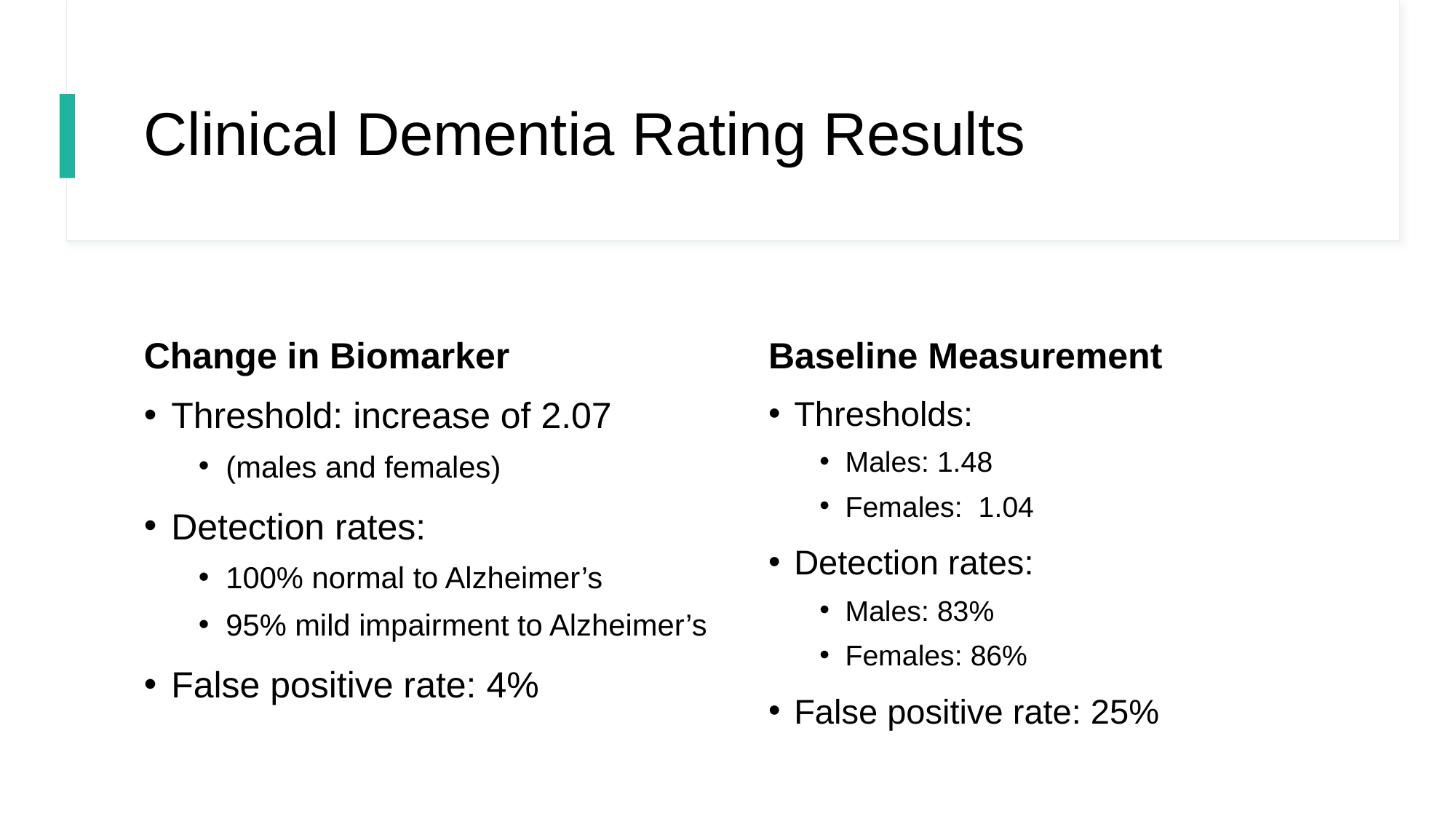

# Clinical Dementia Rating Results
Change in Biomarker
Baseline Measurement
Thresholds:
Males: 1.48
Females:  1.04
Detection rates:
Males: 83%
Females: 86%
False positive rate: 25%
Threshold: increase of 2.07
(males and females)
Detection rates:
100% normal to Alzheimer’s
95% mild impairment to Alzheimer’s
False positive rate: 4%